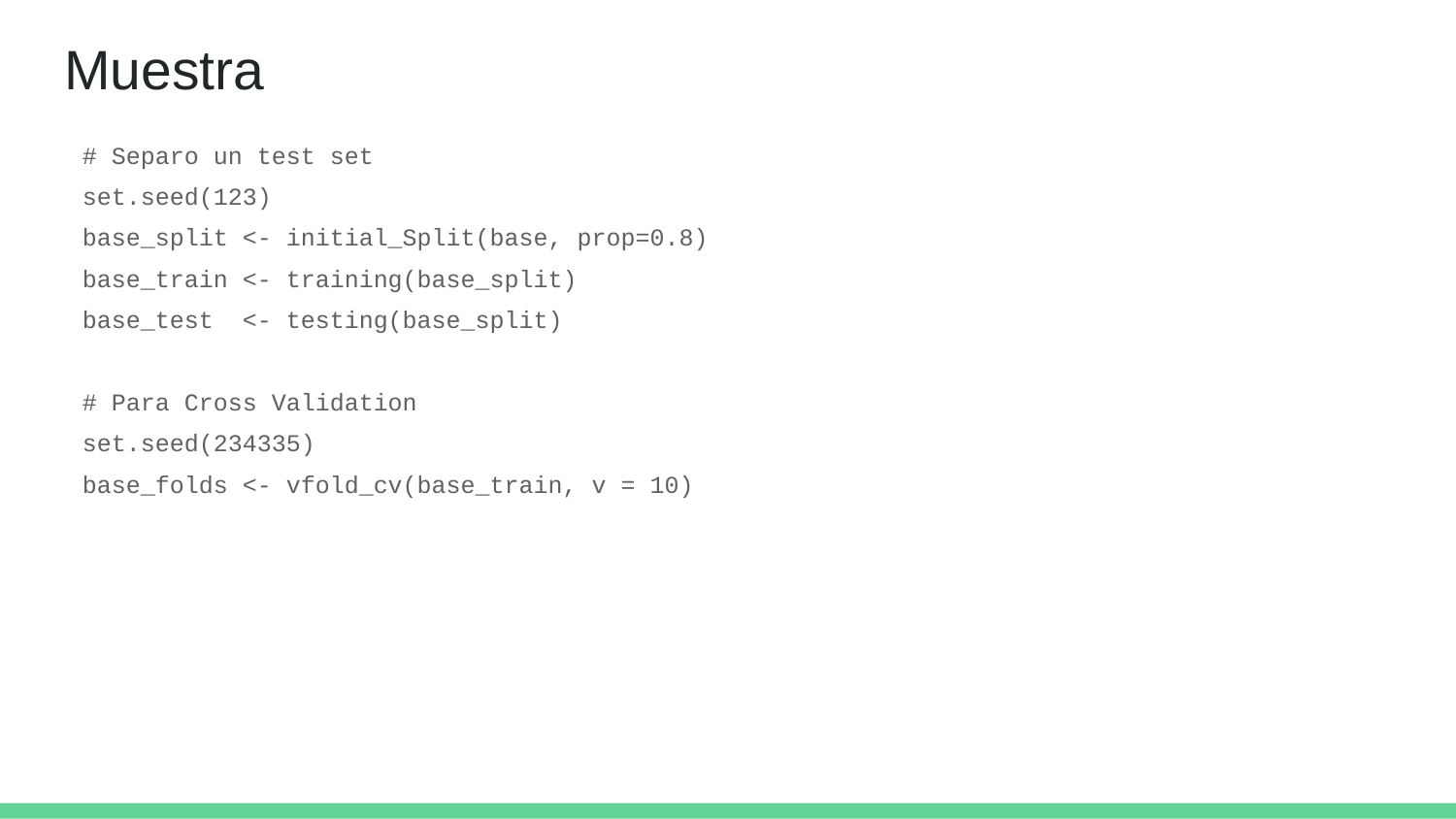

# Muestra
# Separo un test set
set.seed(123)
base_split <- initial_Split(base, prop=0.8)
base_train <- training(base_split)
base_test  <- testing(base_split)

# Para Cross Validation
set.seed(234335)
base_folds <- vfold_cv(base_train, v = 10)